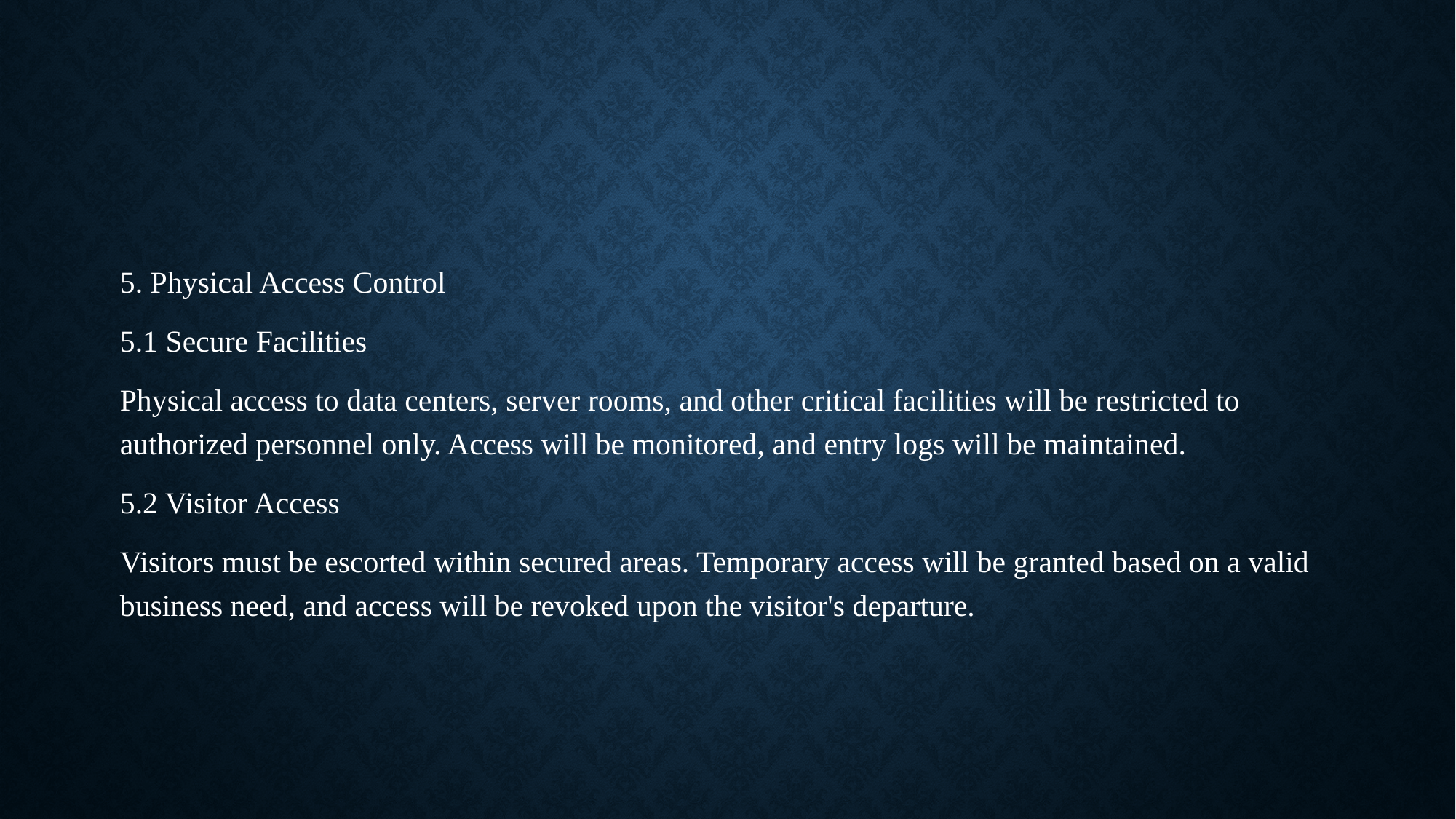

5. Physical Access Control
5.1 Secure Facilities
Physical access to data centers, server rooms, and other critical facilities will be restricted to authorized personnel only. Access will be monitored, and entry logs will be maintained.
5.2 Visitor Access
Visitors must be escorted within secured areas. Temporary access will be granted based on a valid business need, and access will be revoked upon the visitor's departure.